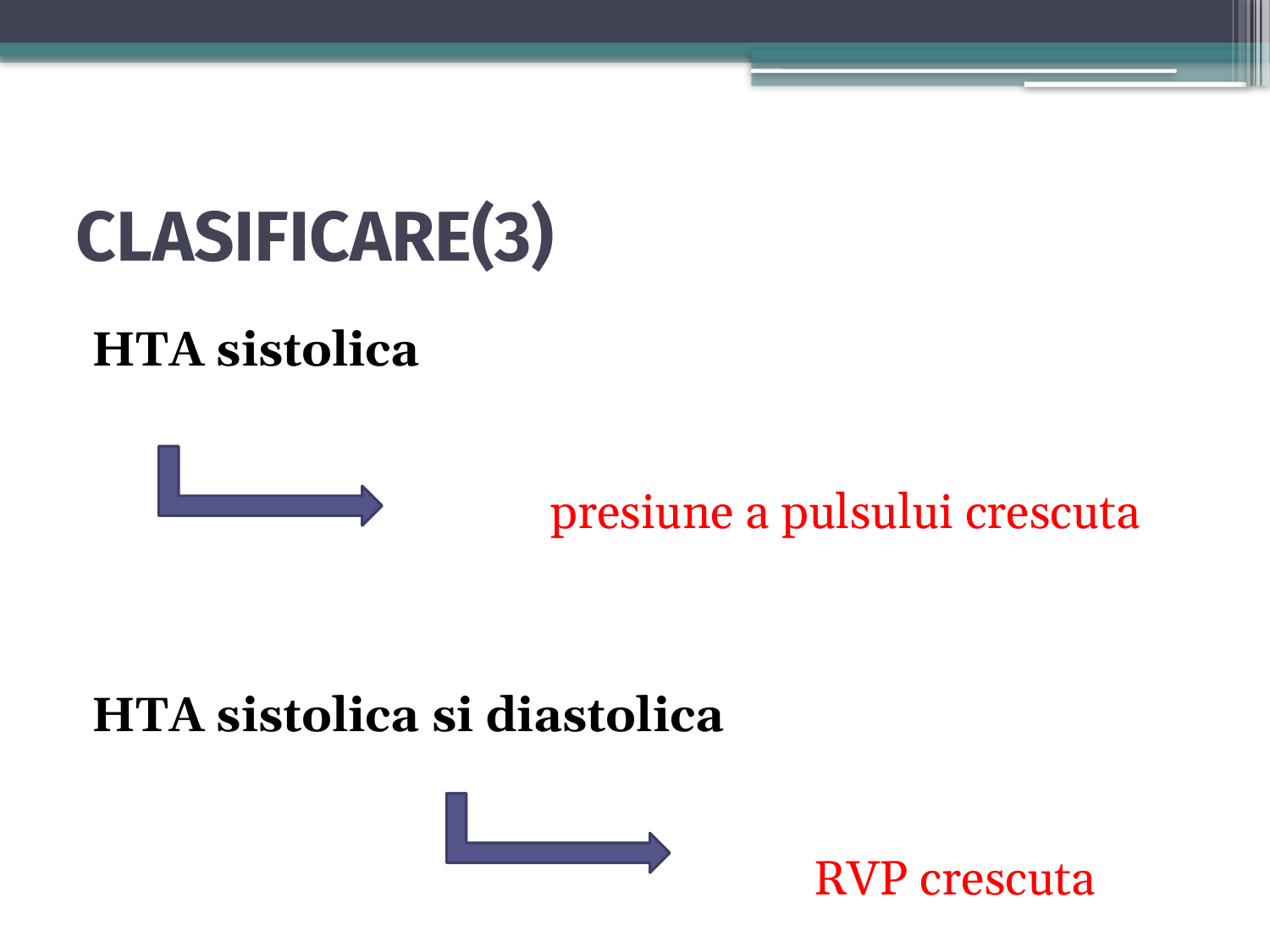

# CLASIFICARE(3)
HTA sistolica

                                      presiune a pulsului crescuta

HTA sistolica si diastolica

                                                              RVP crescuta